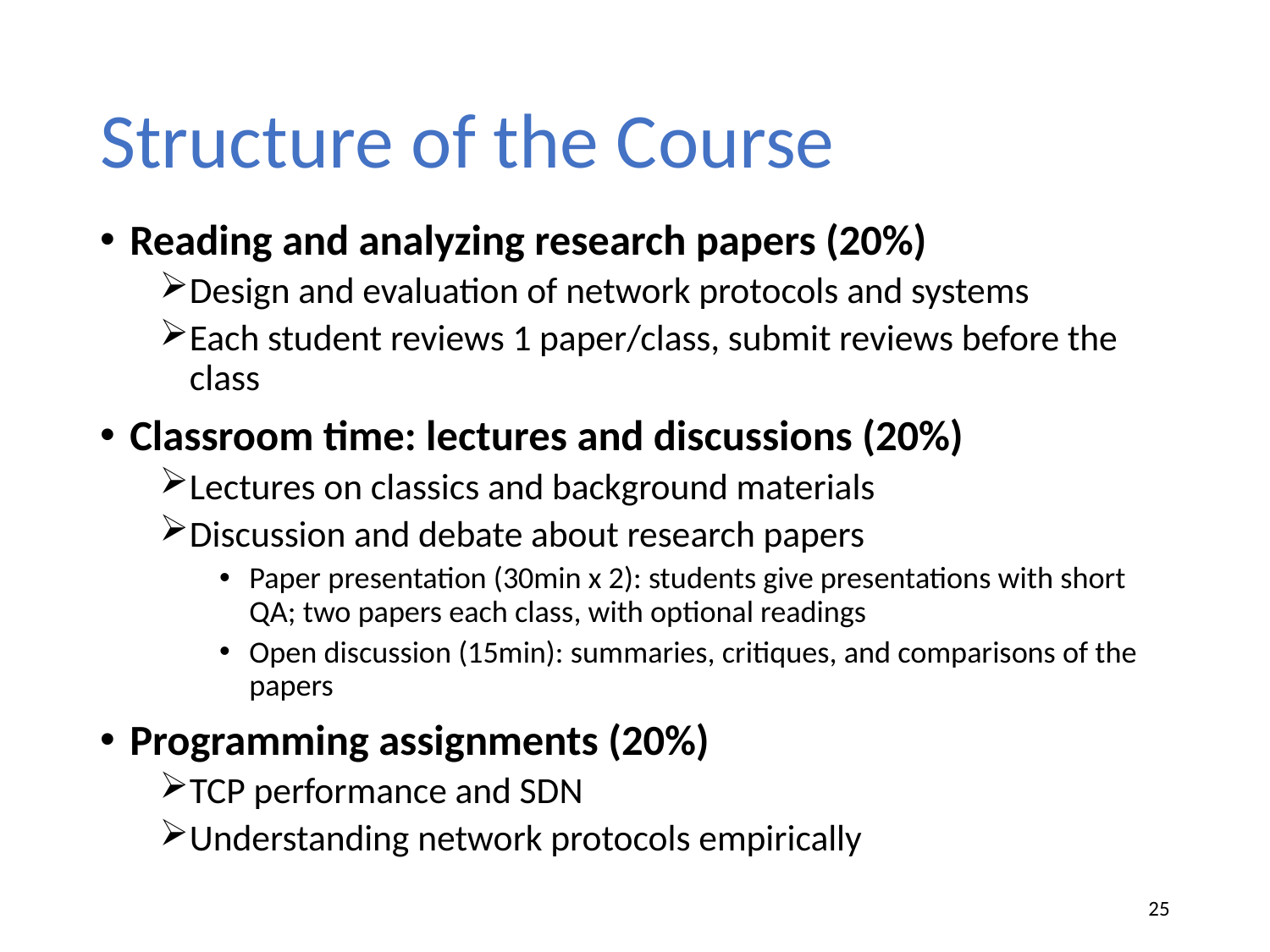

# Structure of the Course
Reading and analyzing research papers (20%)
Design and evaluation of network protocols and systems
Each student reviews 1 paper/class, submit reviews before the class
Classroom time: lectures and discussions (20%)
Lectures on classics and background materials
Discussion and debate about research papers
Paper presentation (30min x 2): students give presentations with short QA; two papers each class, with optional readings
Open discussion (15min): summaries, critiques, and comparisons of the papers
Programming assignments (20%)
TCP performance and SDN
Understanding network protocols empirically

25